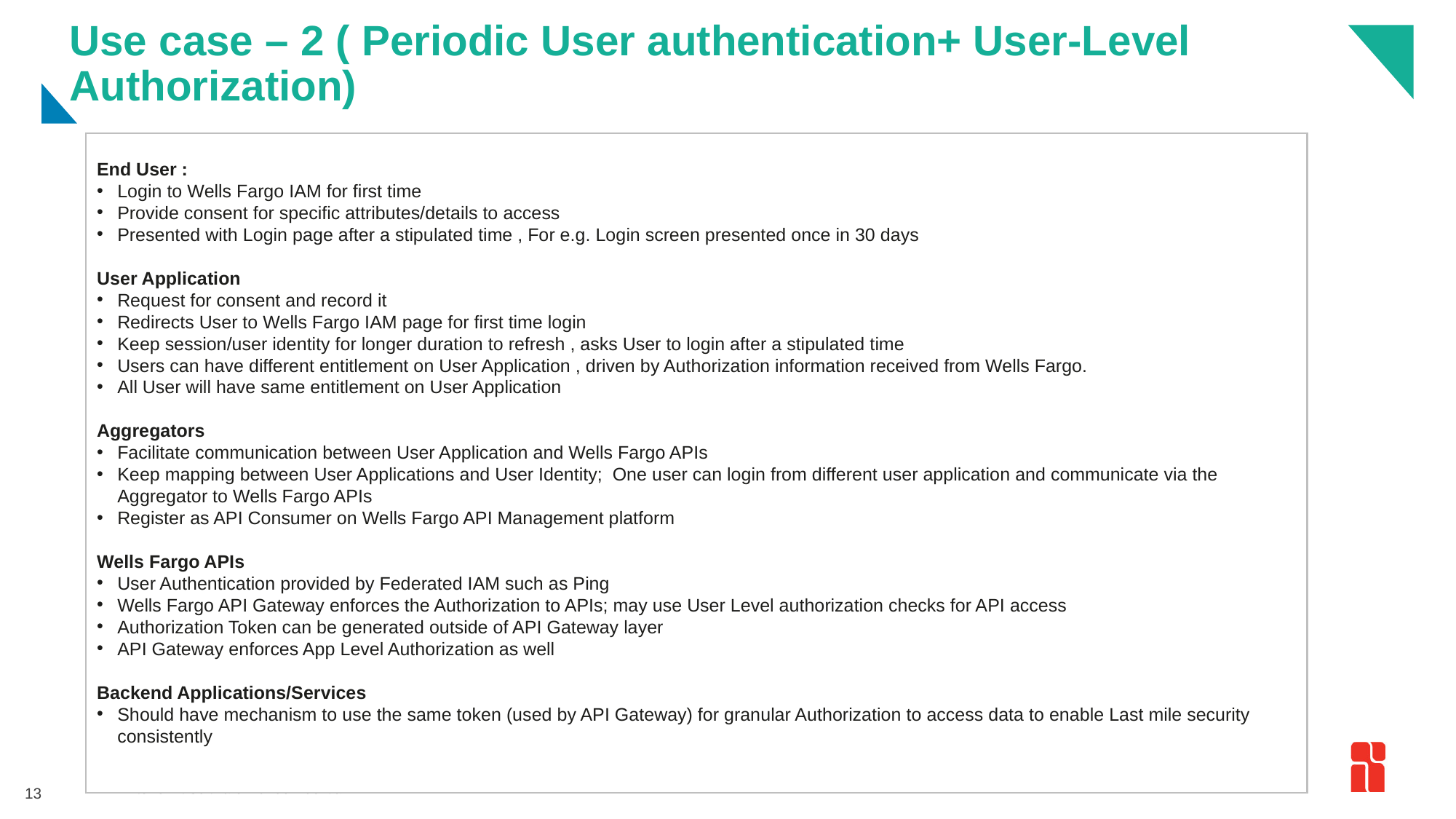

# Use case – 2 ( Periodic User authentication+ User-Level Authorization)
End User :
Login to Wells Fargo IAM for first time
Provide consent for specific attributes/details to access
Presented with Login page after a stipulated time , For e.g. Login screen presented once in 30 days

User Application
Request for consent and record it
Redirects User to Wells Fargo IAM page for first time login
Keep session/user identity for longer duration to refresh , asks User to login after a stipulated time
Users can have different entitlement on User Application , driven by Authorization information received from Wells Fargo.
All User will have same entitlement on User Application

Aggregators
Facilitate communication between User Application and Wells Fargo APIs
Keep mapping between User Applications and User Identity;  One user can login from different user application and communicate via the Aggregator to Wells Fargo APIs
Register as API Consumer on Wells Fargo API Management platform

Wells Fargo APIs
User Authentication provided by Federated IAM such as Ping
Wells Fargo API Gateway enforces the Authorization to APIs; may use User Level authorization checks for API access
Authorization Token can be generated outside of API Gateway layer
API Gateway enforces App Level Authorization as well

Backend Applications/Services
Should have mechanism to use the same token (used by API Gateway) for granular Authorization to access data to enable Last mile security consistently